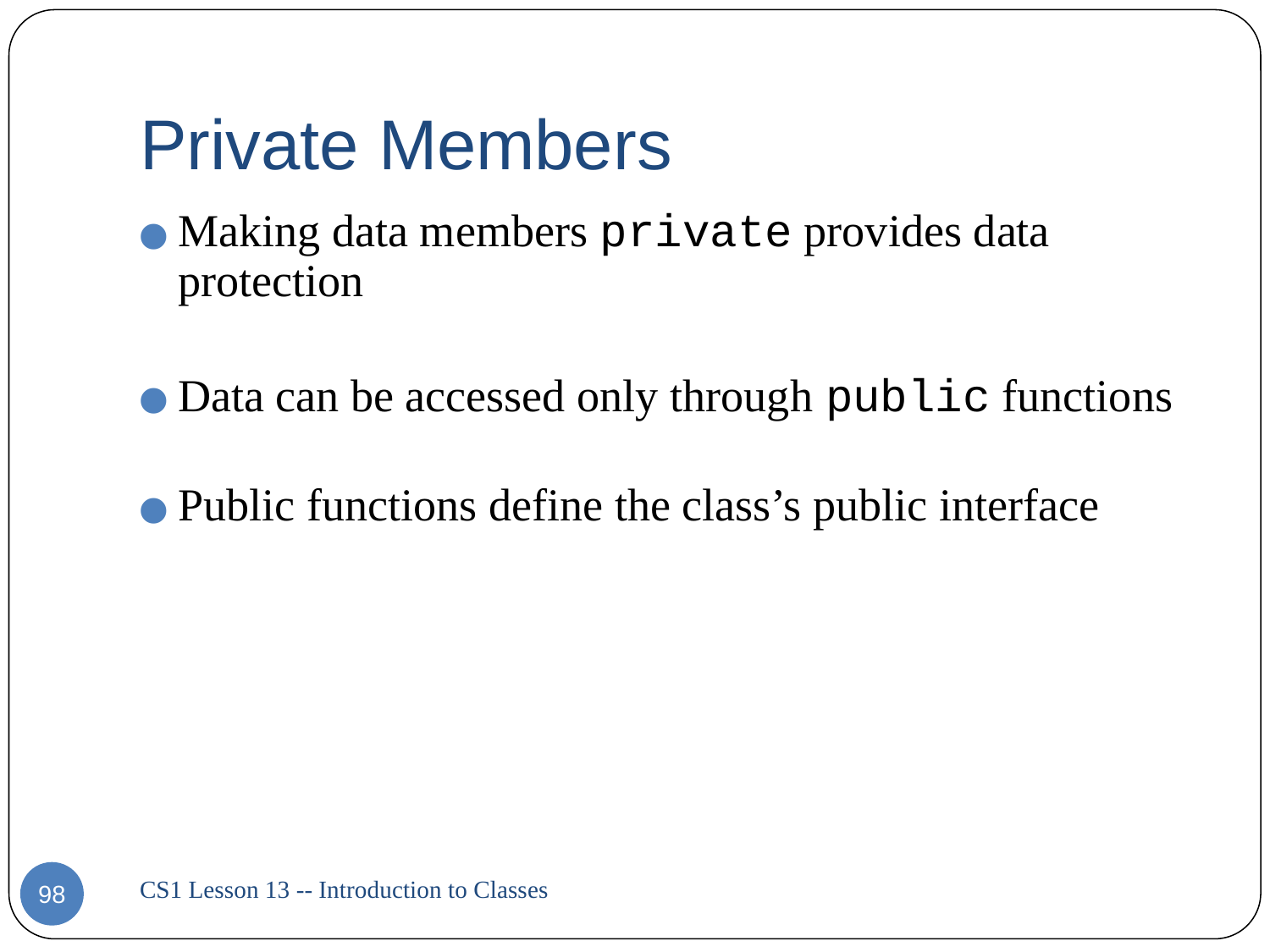

# Private Members
Making data members private provides data protection
Data can be accessed only through public functions
Public functions define the class’s public interface

CS1 Lesson 13 -- Introduction to Classes
98